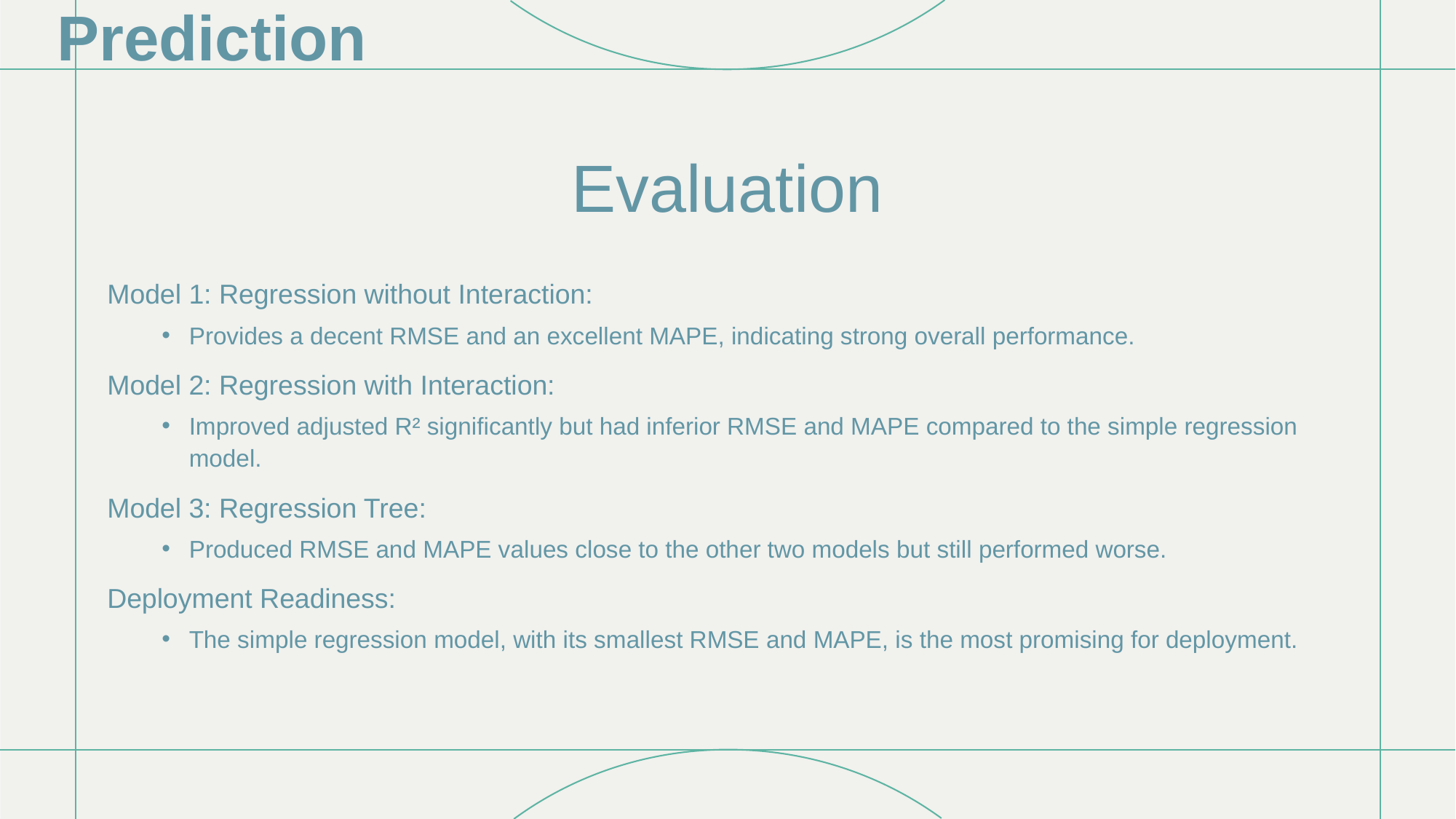

# Prediction
Evaluation
Model 1: Regression without Interaction:
Provides a decent RMSE and an excellent MAPE, indicating strong overall performance.
Model 2: Regression with Interaction:
Improved adjusted R² significantly but had inferior RMSE and MAPE compared to the simple regression model.
Model 3: Regression Tree:
Produced RMSE and MAPE values close to the other two models but still performed worse.
Deployment Readiness:
The simple regression model, with its smallest RMSE and MAPE, is the most promising for deployment.